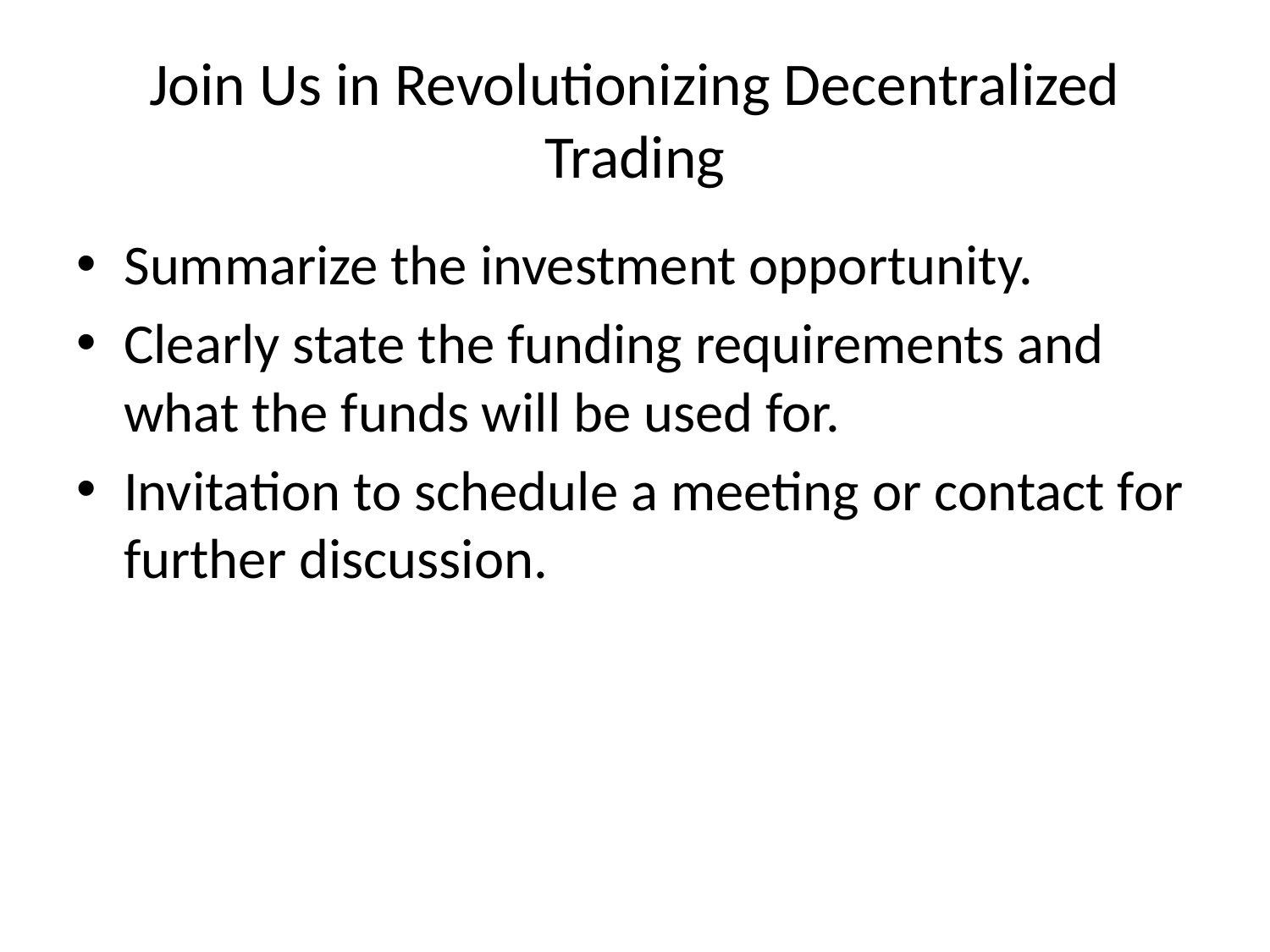

# Join Us in Revolutionizing Decentralized Trading
Summarize the investment opportunity.
Clearly state the funding requirements and what the funds will be used for.
Invitation to schedule a meeting or contact for further discussion.